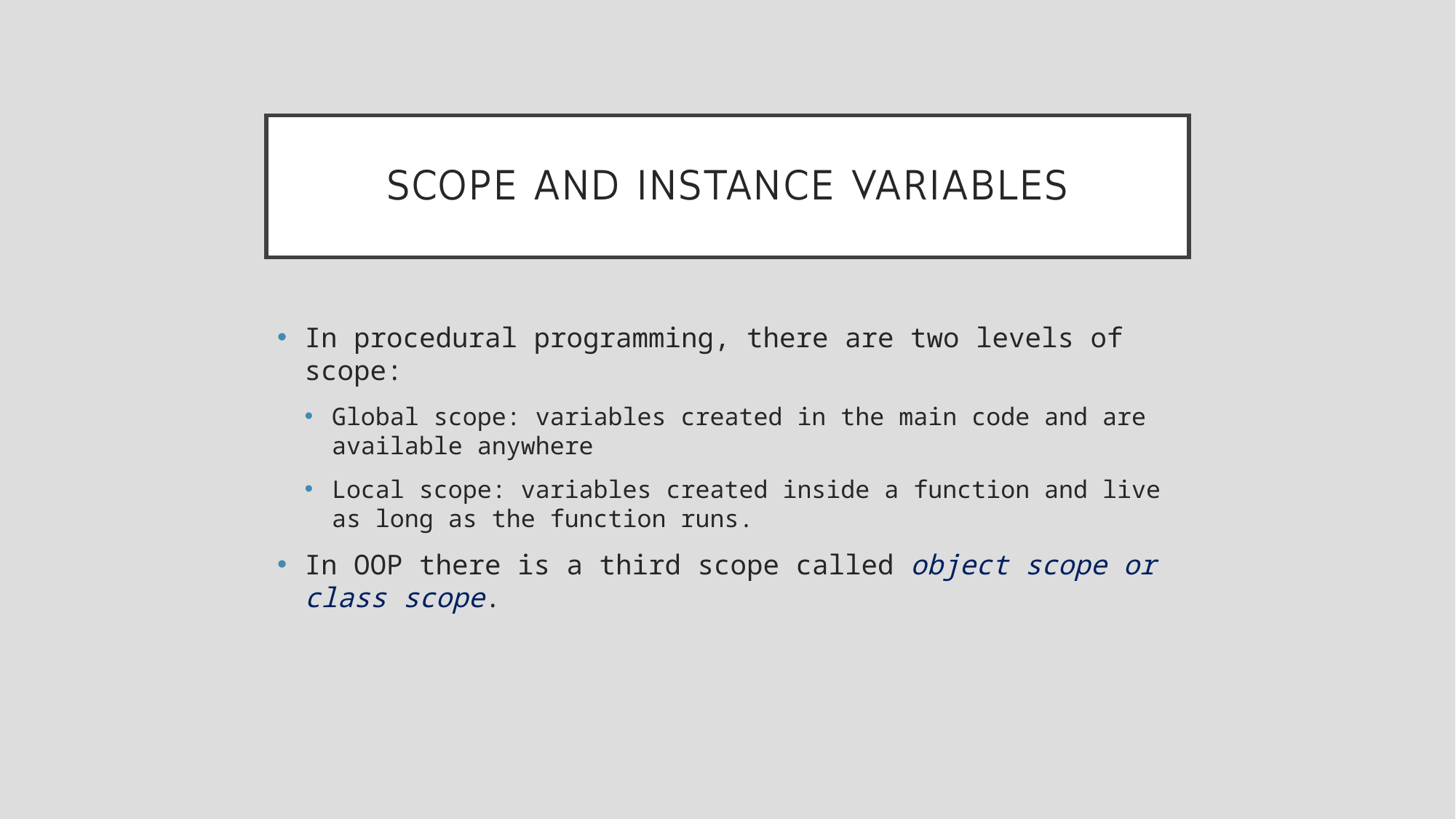

# Scope and Instance variables
In procedural programming, there are two levels of scope:
Global scope: variables created in the main code and are available anywhere
Local scope: variables created inside a function and live as long as the function runs.
In OOP there is a third scope called object scope or class scope.